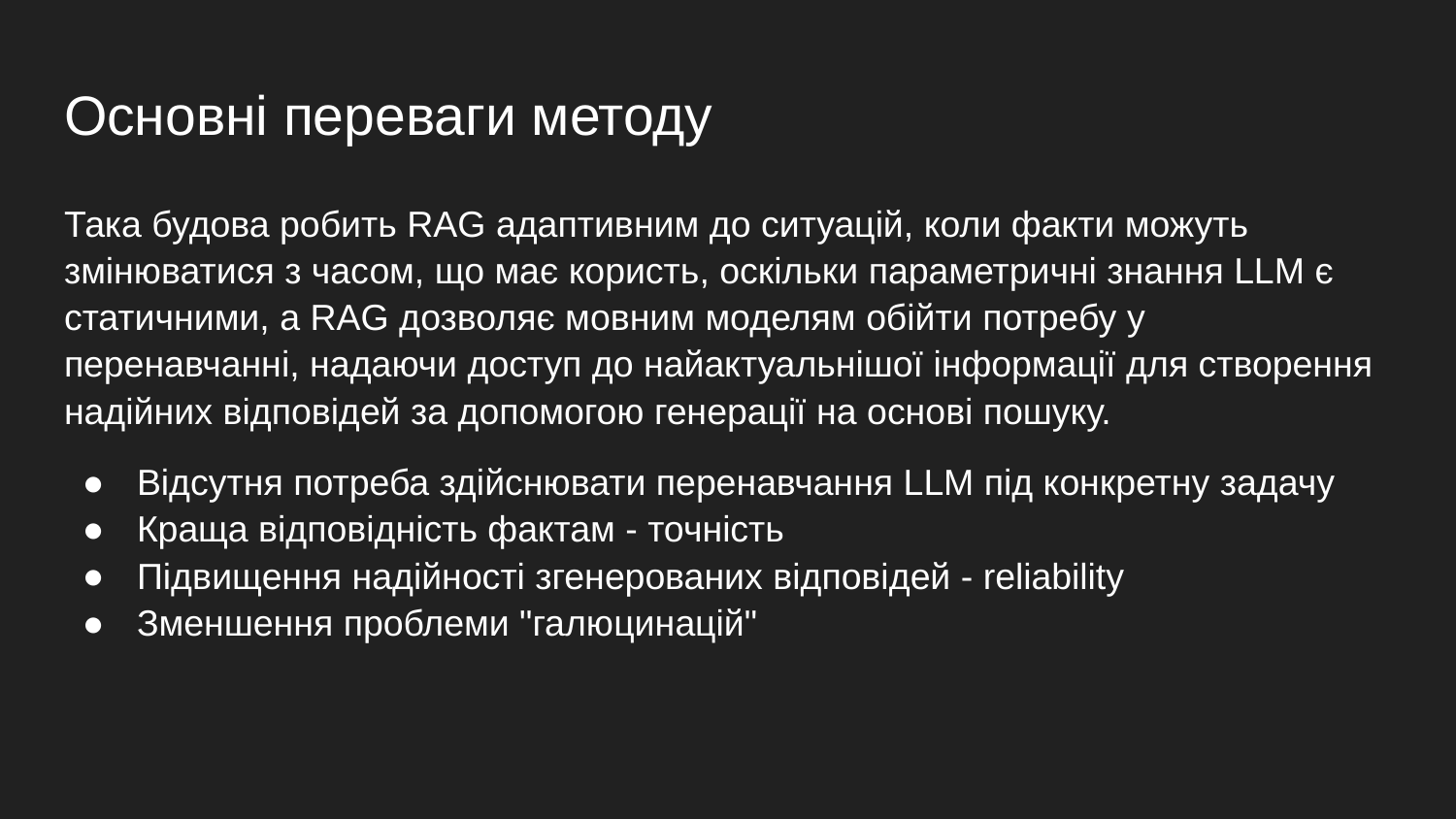

# Основні переваги методу
Така будова робить RAG адаптивним до ситуацій, коли факти можуть змінюватися з часом, що має користь, оскільки параметричні знання LLM є статичними, а RAG дозволяє мовним моделям обійти потребу у перенавчанні, надаючи доступ до найактуальнішої інформації для створення надійних відповідей за допомогою генерації на основі пошуку.
Відсутня потреба здійснювати перенавчання LLM під конкретну задачу
Краща відповідність фактам - точність
Підвищення надійності згенерованих відповідей - reliability
Зменшення проблеми "галюцинацій"